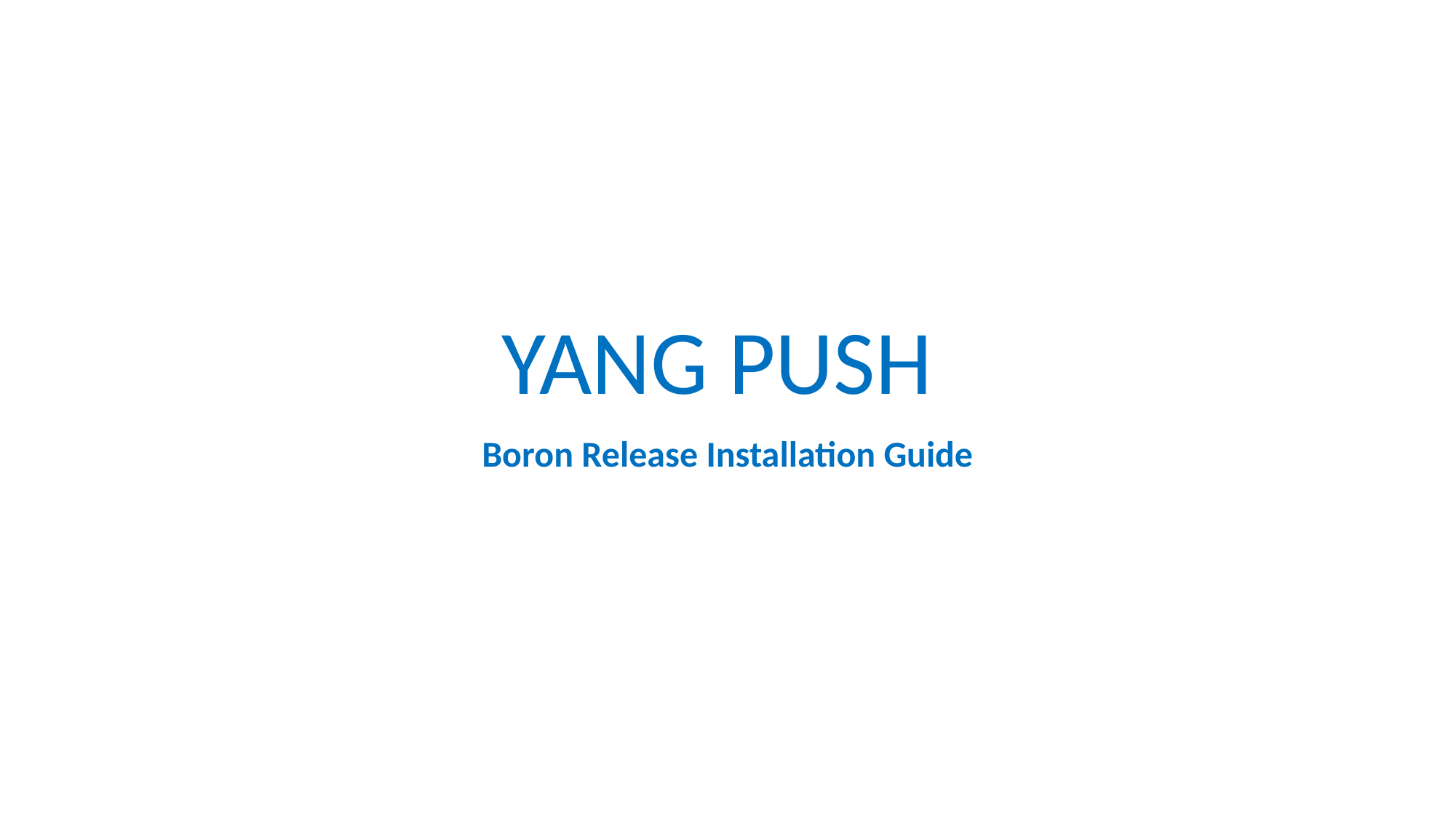

# YANG PUSH
Boron Release Installation Guide